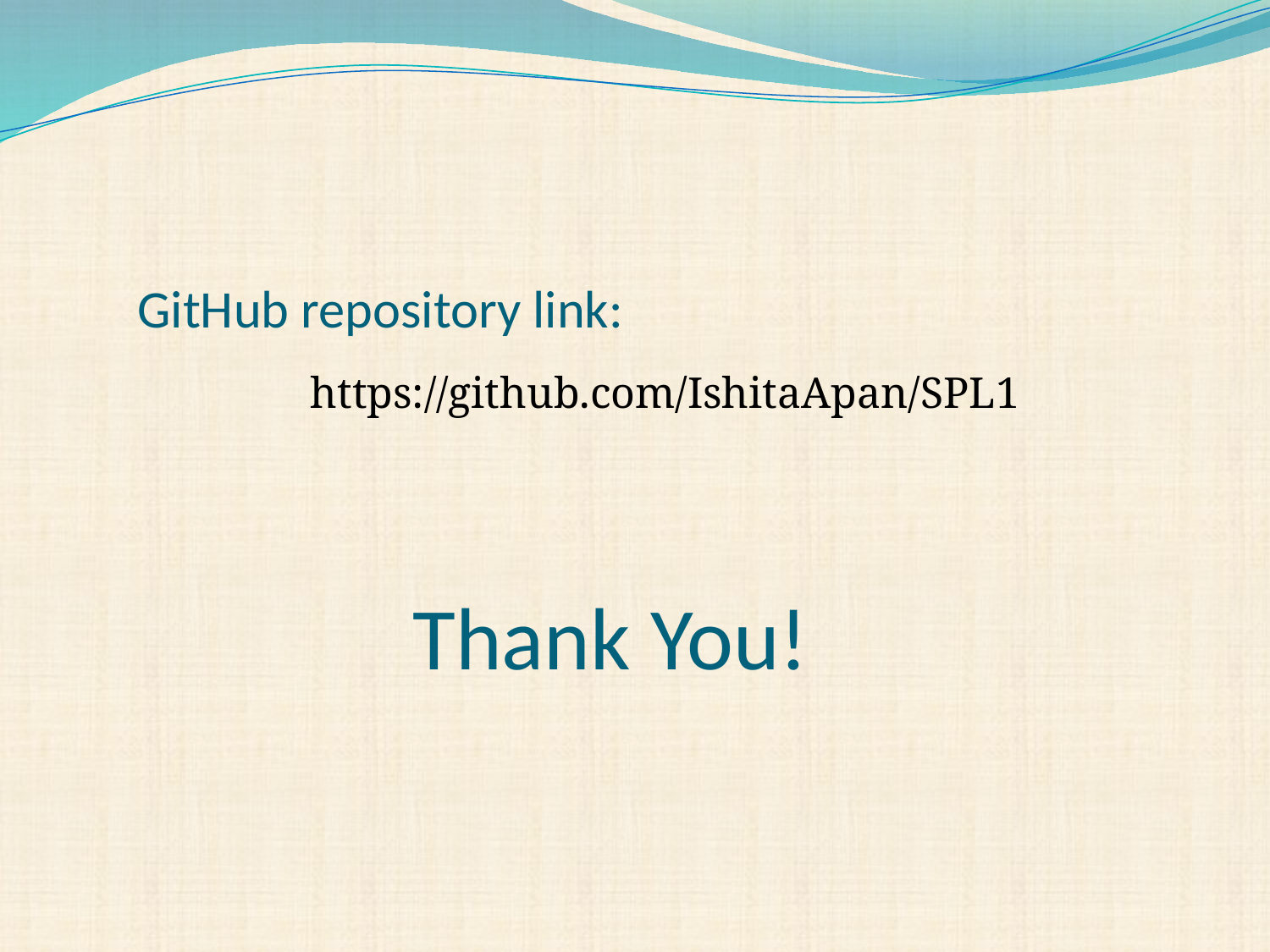

GitHub repository link:
https://github.com/IshitaApan/SPL1
# Thank You!